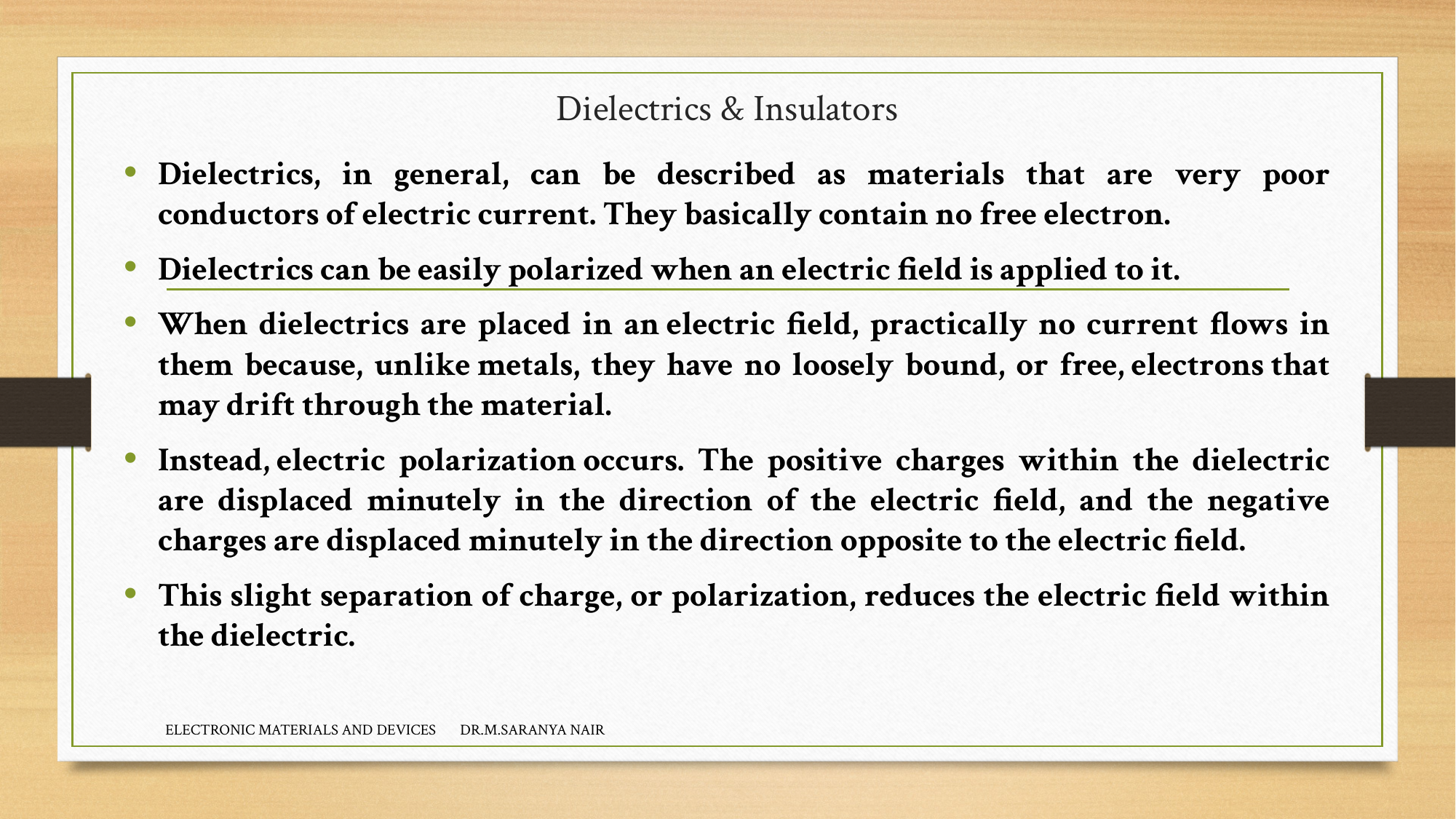

# Dielectrics & Insulators
Dielectrics, in general, can be described as materials that are very poor conductors of electric current. They basically contain no free electron.
Dielectrics can be easily polarized when an electric field is applied to it.
When dielectrics are placed in an electric field, practically no current flows in them because, unlike metals, they have no loosely bound, or free, electrons that may drift through the material.
Instead, electric polarization occurs. The positive charges within the dielectric are displaced minutely in the direction of the electric field, and the negative charges are displaced minutely in the direction opposite to the electric field.
This slight separation of charge, or polarization, reduces the electric field within the dielectric.
ELECTRONIC MATERIALS AND DEVICES       DR.M.SARANYA NAIR